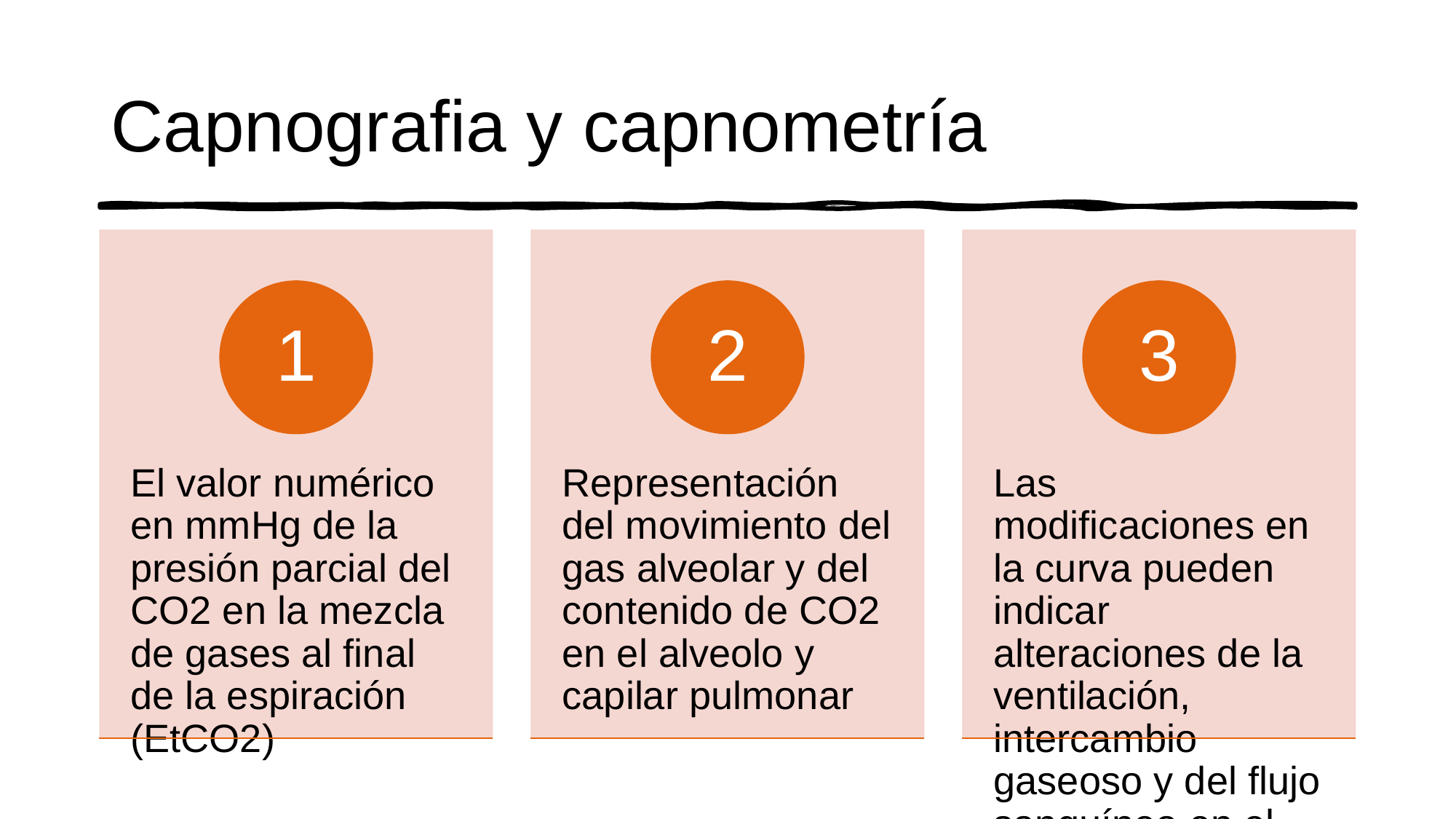

# Capnografia y capnometría
El valor numérico en mmHg de la presión parcial del CO2 en la mezcla de gases al final de la espiración (EtCO2)
1
Representación del movimiento del gas alveolar y del contenido de CO2 en el alveolo y capilar pulmonar
2
Las modificaciones en la curva pueden indicar alteraciones de la ventilación, intercambio gaseoso y del flujo sanguíneo en el circuito pulmonar.
3